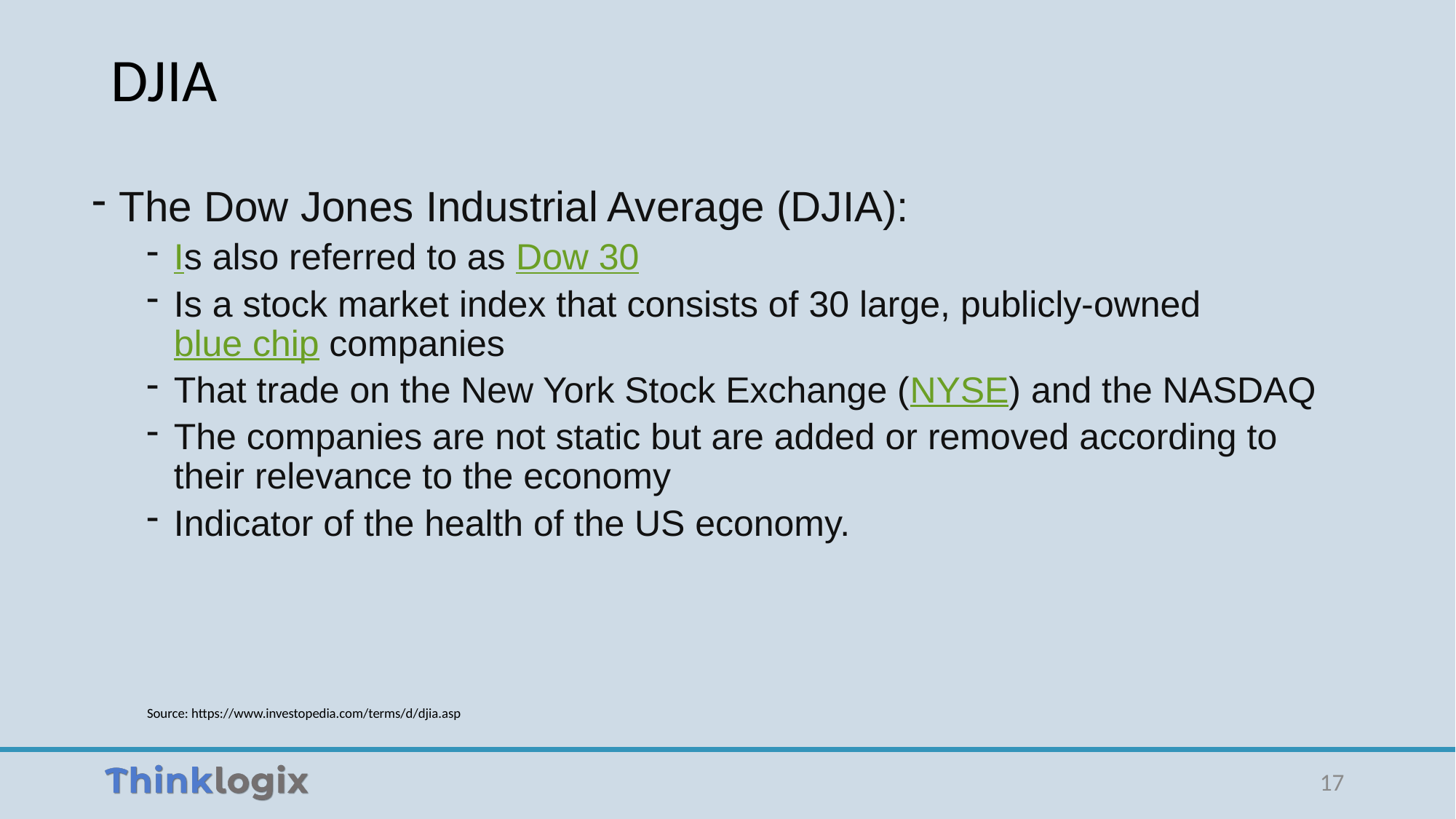

# DJIA
The Dow Jones Industrial Average (DJIA):
Is also referred to as Dow 30
Is a stock market index that consists of 30 large, publicly-owned blue chip companies
That trade on the New York Stock Exchange (NYSE) and the NASDAQ
The companies are not static but are added or removed according to their relevance to the economy
Indicator of the health of the US economy.
Source: https://www.investopedia.com/terms/d/djia.asp

17